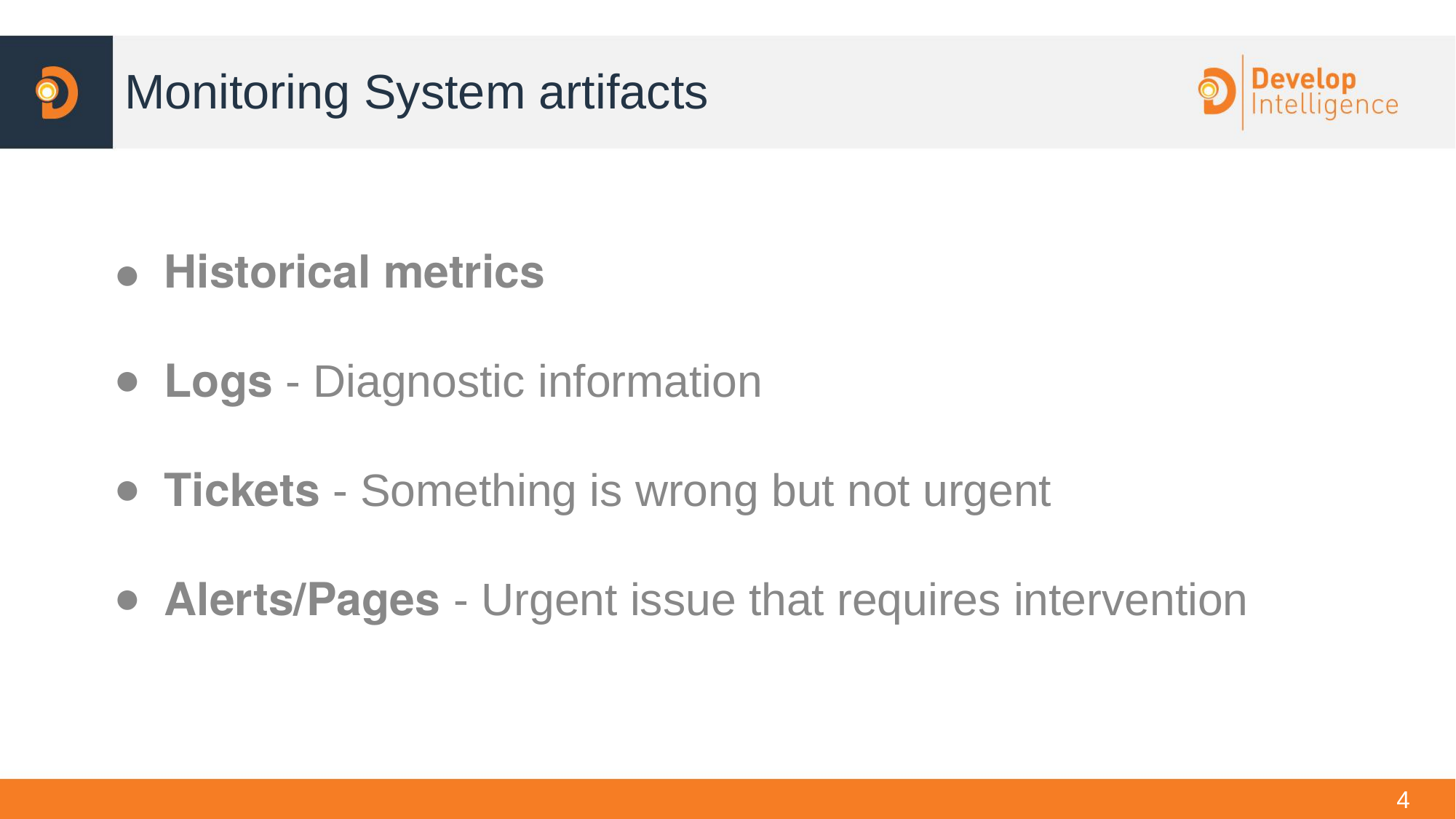

# Monitoring System artifacts
Historical metrics
Logs - Diagnostic information
Tickets - Something is wrong but not urgent
Alerts/Pages - Urgent issue that requires intervention
4